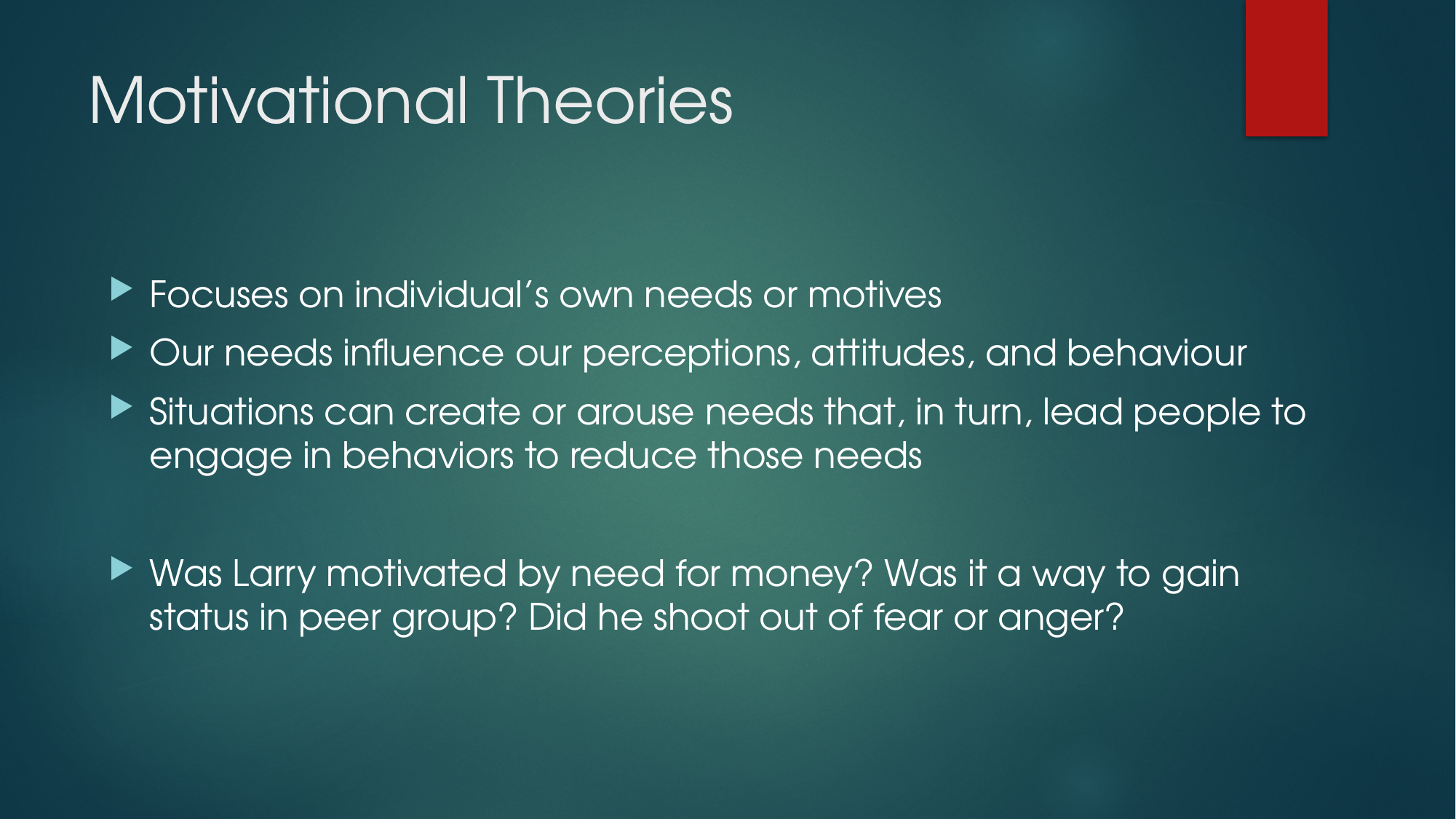

# Motivational Theories
Focuses on individual’s own needs or motives
Our needs influence our perceptions, attitudes, and behaviour
Situations can create or arouse needs that, in turn, lead people to engage in behaviors to reduce those needs

Was Larry motivated by need for money? Was it a way to gain status in peer group? Did he shoot out of fear or anger?